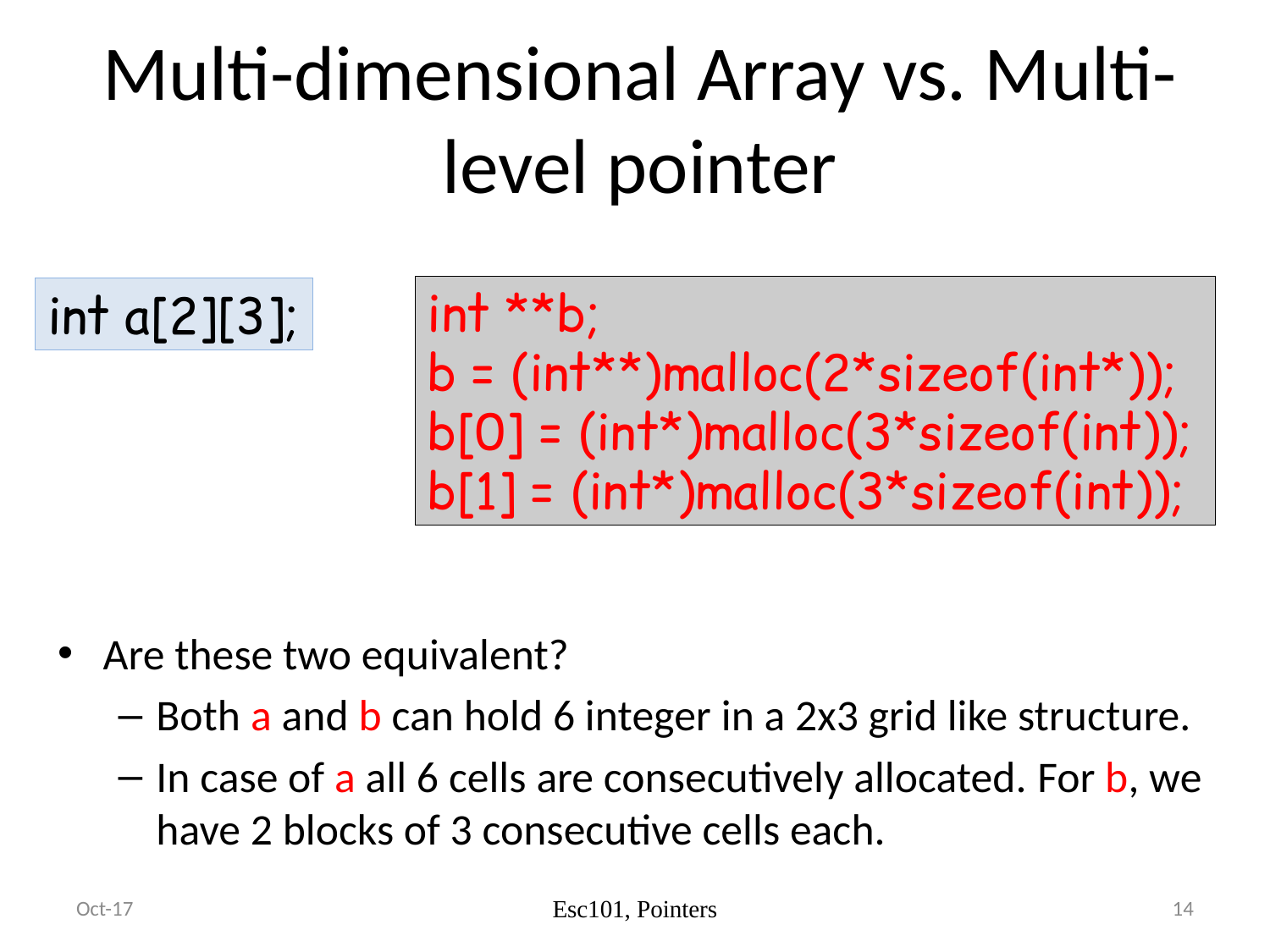

# Multi-dimensional Array vs. Multi-level pointer
int **b;
b = (int**)malloc(2*sizeof(int*));
b[0] = (int*)malloc(3*sizeof(int));
b[1] = (int*)malloc(3*sizeof(int));
int a[2][3];
Are these two equivalent?
Both a and b can hold 6 integer in a 2x3 grid like structure.
In case of a all 6 cells are consecutively allocated. For b, we have 2 blocks of 3 consecutive cells each.

Oct-17
14
Esc101, Pointers